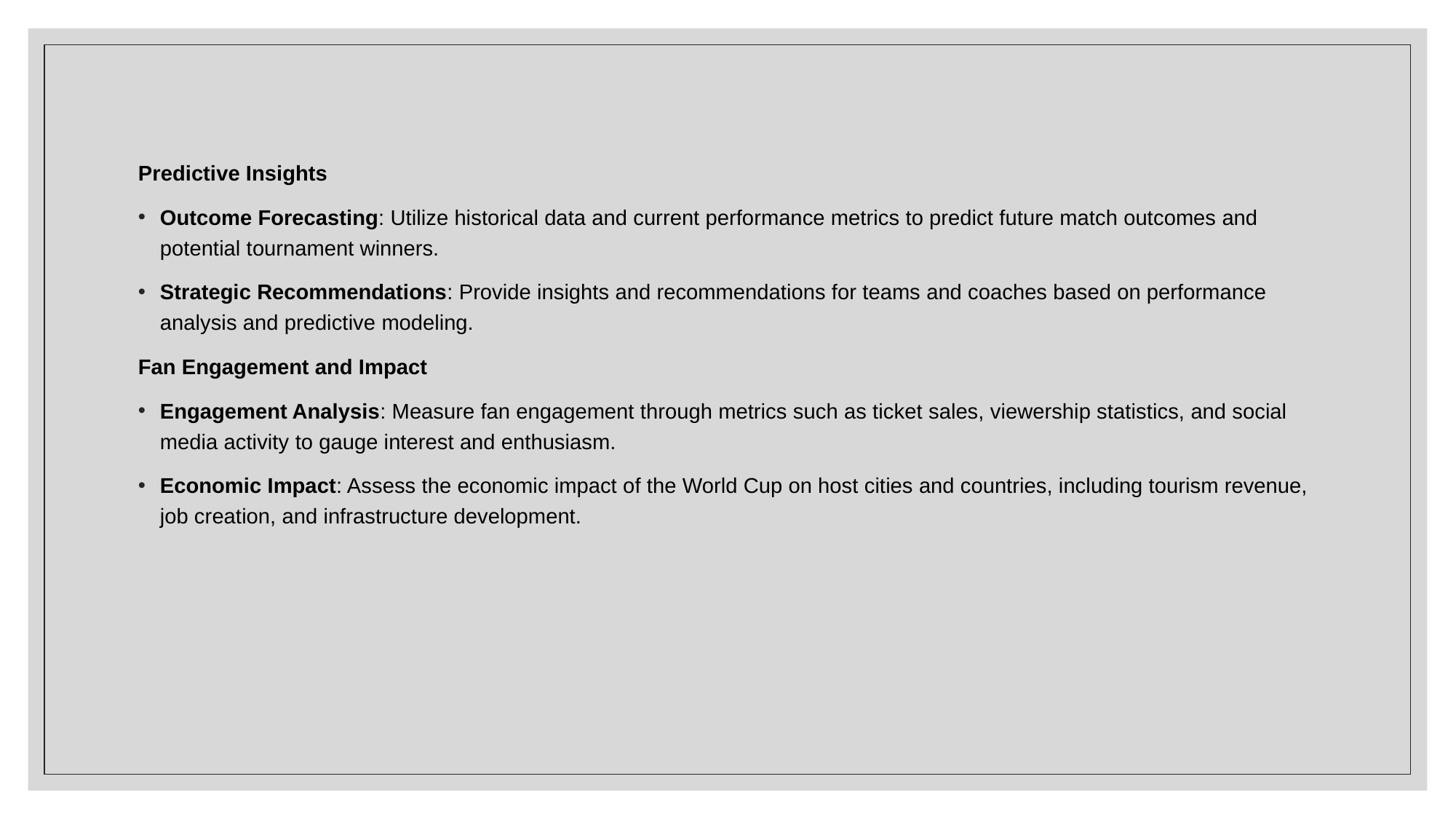

Predictive Insights
Outcome Forecasting: Utilize historical data and current performance metrics to predict future match outcomes and potential tournament winners.
Strategic Recommendations: Provide insights and recommendations for teams and coaches based on performance analysis and predictive modeling.
Fan Engagement and Impact
Engagement Analysis: Measure fan engagement through metrics such as ticket sales, viewership statistics, and social media activity to gauge interest and enthusiasm.
Economic Impact: Assess the economic impact of the World Cup on host cities and countries, including tourism revenue, job creation, and infrastructure development.